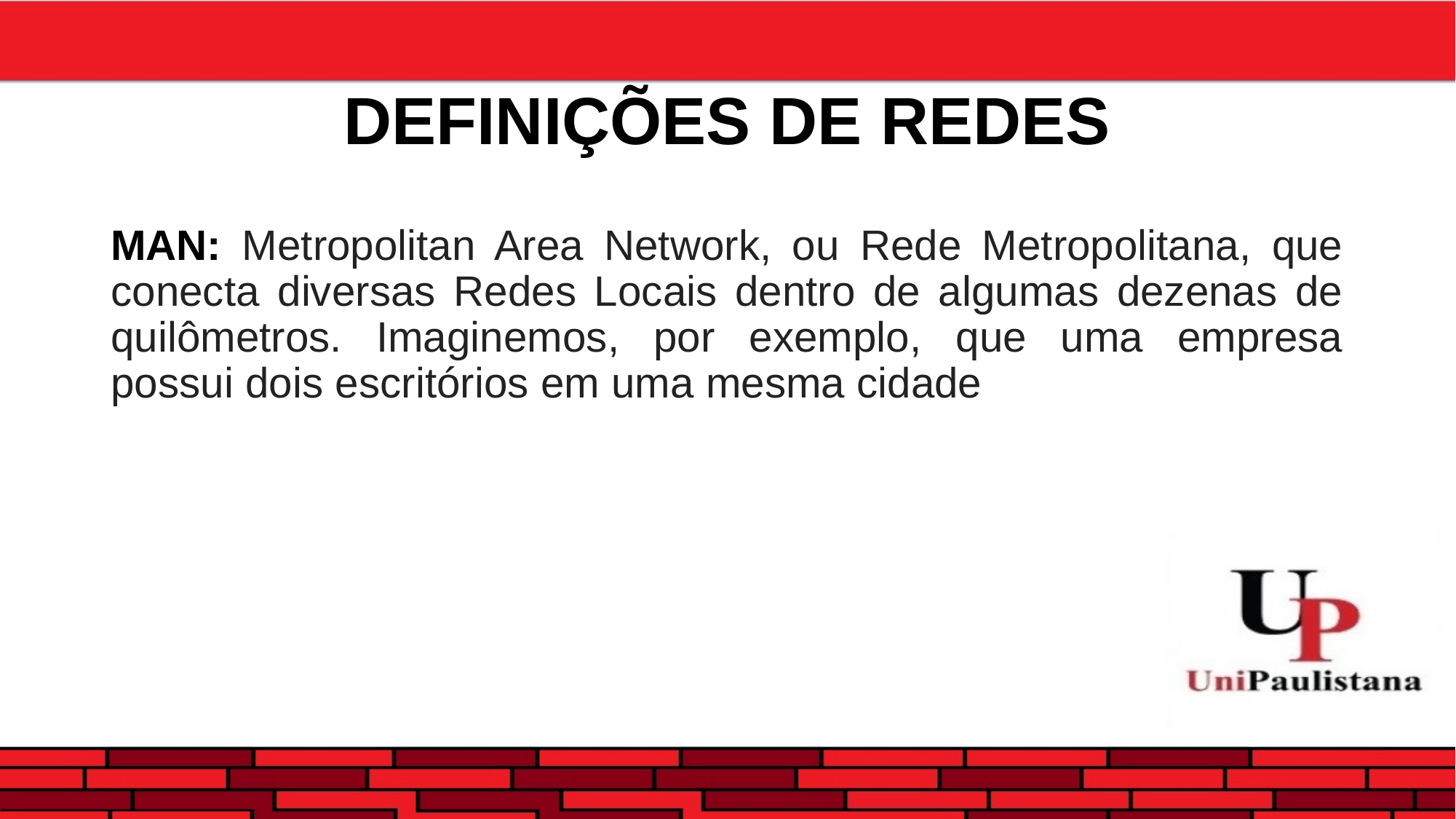

# DEFINIÇÕES DE REDES
MAN: Metropolitan Area Network, ou Rede Metropolitana, que conecta diversas Redes Locais dentro de algumas dezenas de quilômetros. Imaginemos, por exemplo, que uma empresa possui dois escritórios em uma mesma cidade